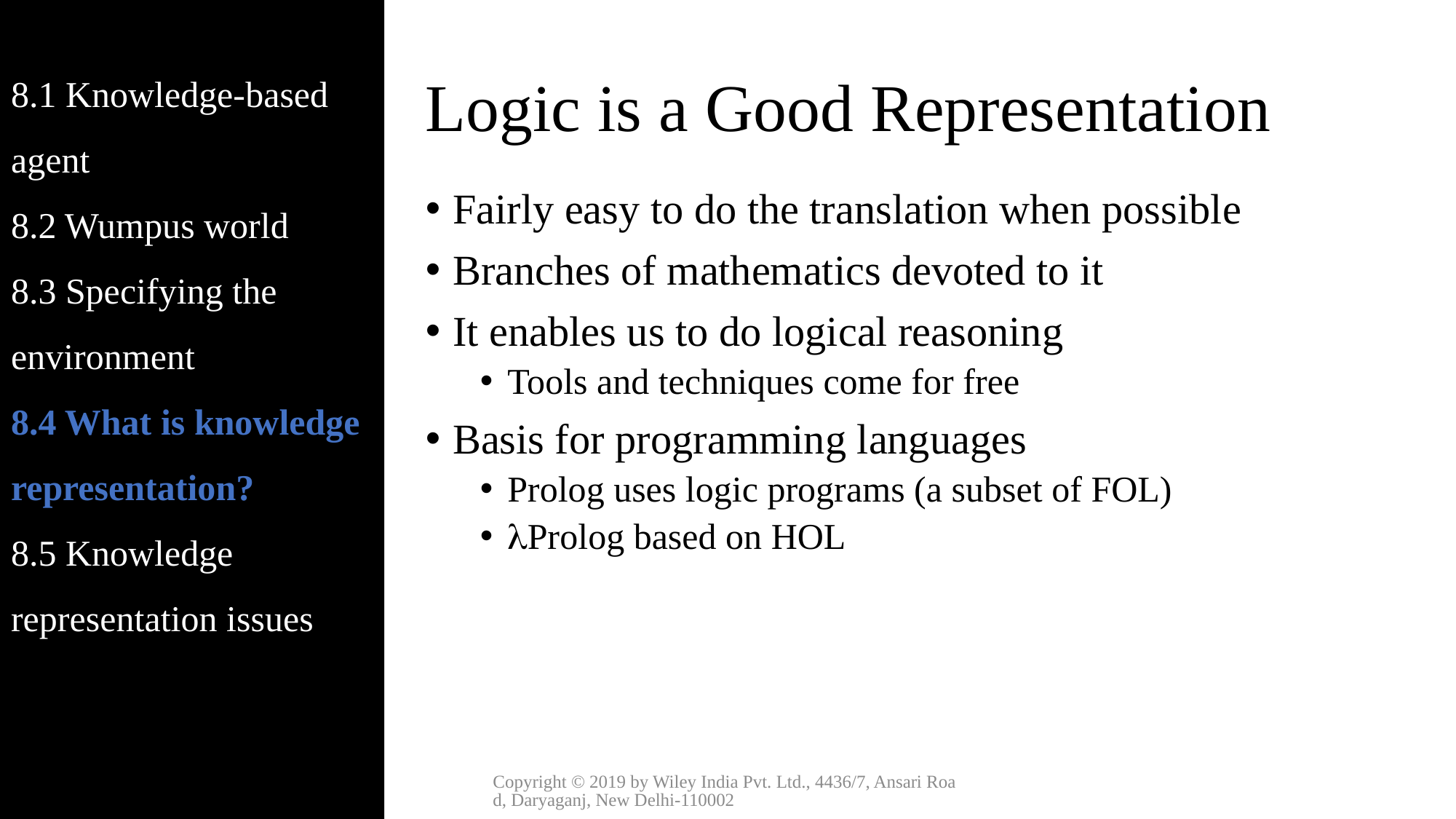

8.1 Knowledge-based agent
8.2 Wumpus world
8.3 Specifying the environment
8.4 What is knowledge representation?
8.5 Knowledge representation issues

# Logic is a Good Representation
Fairly easy to do the translation when possible
Branches of mathematics devoted to it
It enables us to do logical reasoning
Tools and techniques come for free
Basis for programming languages
Prolog uses logic programs (a subset of FOL)
λProlog based on HOL
Copyright © 2019 by Wiley India Pvt. Ltd., 4436/7, Ansari Road, Daryaganj, New Delhi-110002